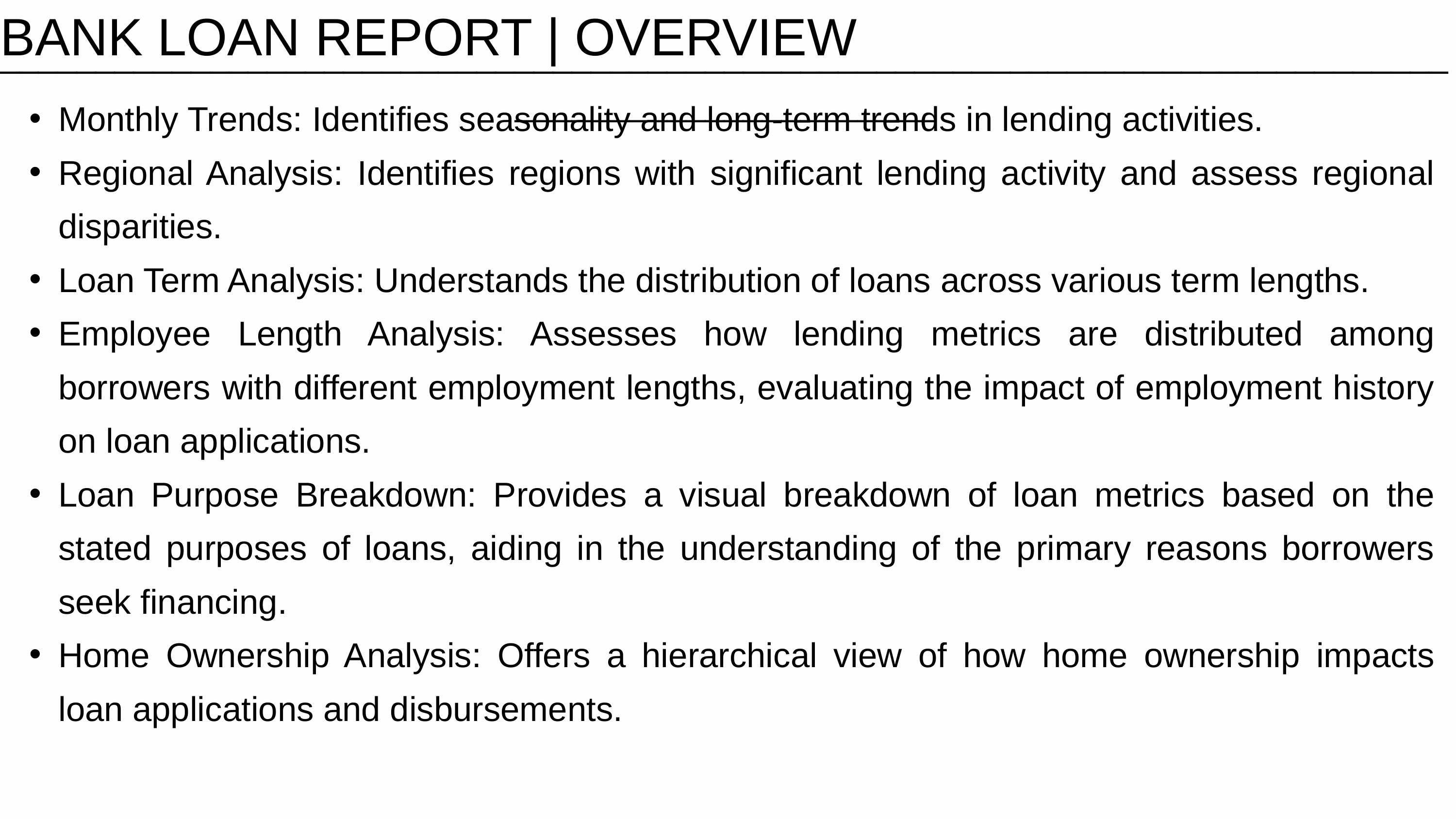

BANK LOAN REPORT | OVERVIEW
__________________________________________________________________________________________________
Monthly Trends: Identifies seasonality and long-term trends in lending activities.
Regional Analysis: Identifies regions with significant lending activity and assess regional disparities.
Loan Term Analysis: Understands the distribution of loans across various term lengths.
Employee Length Analysis: Assesses how lending metrics are distributed among borrowers with different employment lengths, evaluating the impact of employment history on loan applications.
Loan Purpose Breakdown: Provides a visual breakdown of loan metrics based on the stated purposes of loans, aiding in the understanding of the primary reasons borrowers seek financing.
Home Ownership Analysis: Offers a hierarchical view of how home ownership impacts loan applications and disbursements.